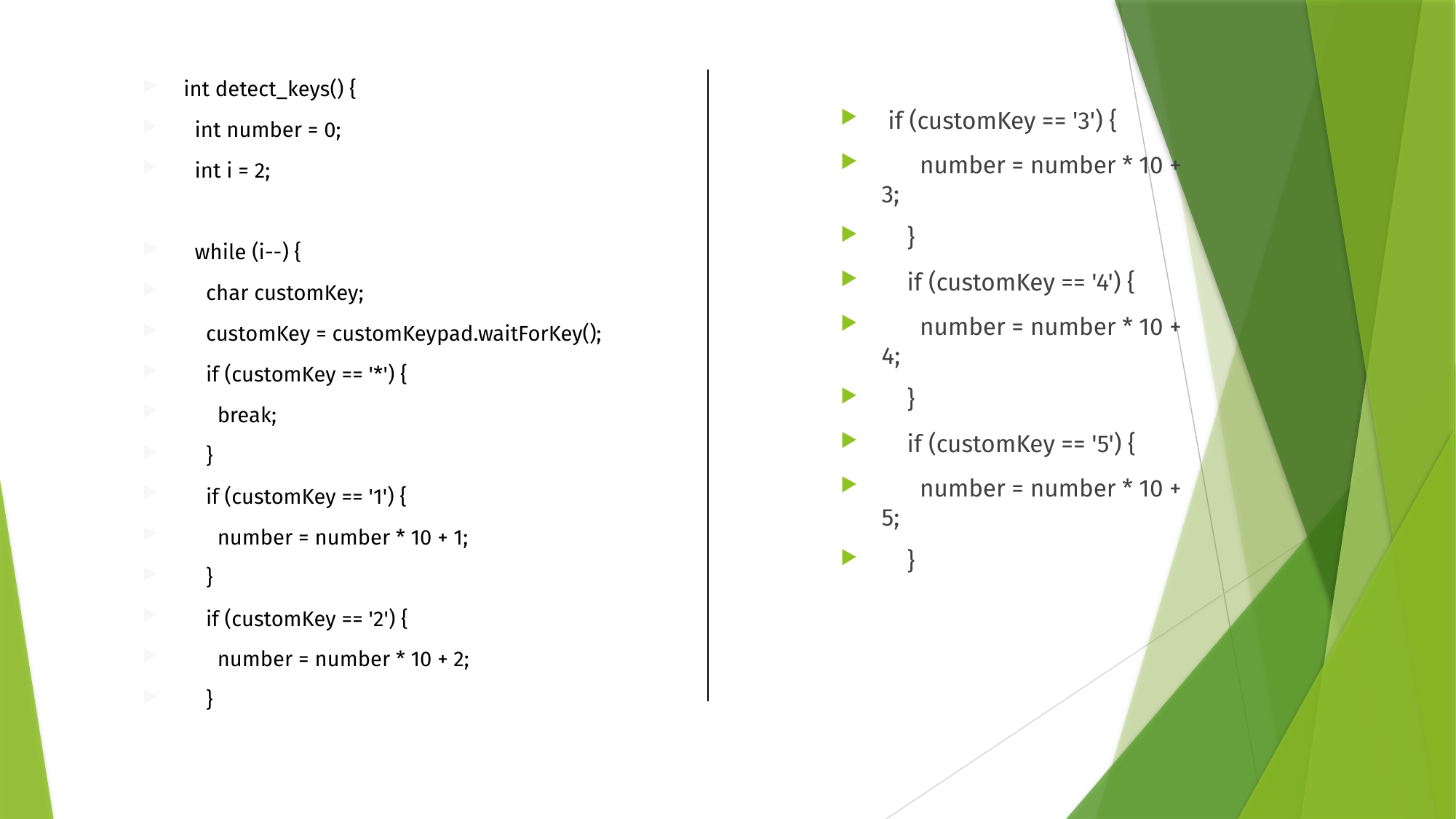

int detect_keys() {
  int number = 0;
  int i = 2;

  while (i--) {
    char customKey;
    customKey = customKeypad.waitForKey();
    if (customKey == '*') {
      break;
    }
    if (customKey == '1') {
      number = number * 10 + 1;
    }
    if (customKey == '2') {
      number = number * 10 + 2;
    }
 if (customKey == '3') {
      number = number * 10 + 3;
    }
    if (customKey == '4') {
      number = number * 10 + 4;
    }
    if (customKey == '5') {
      number = number * 10 + 5;
    }